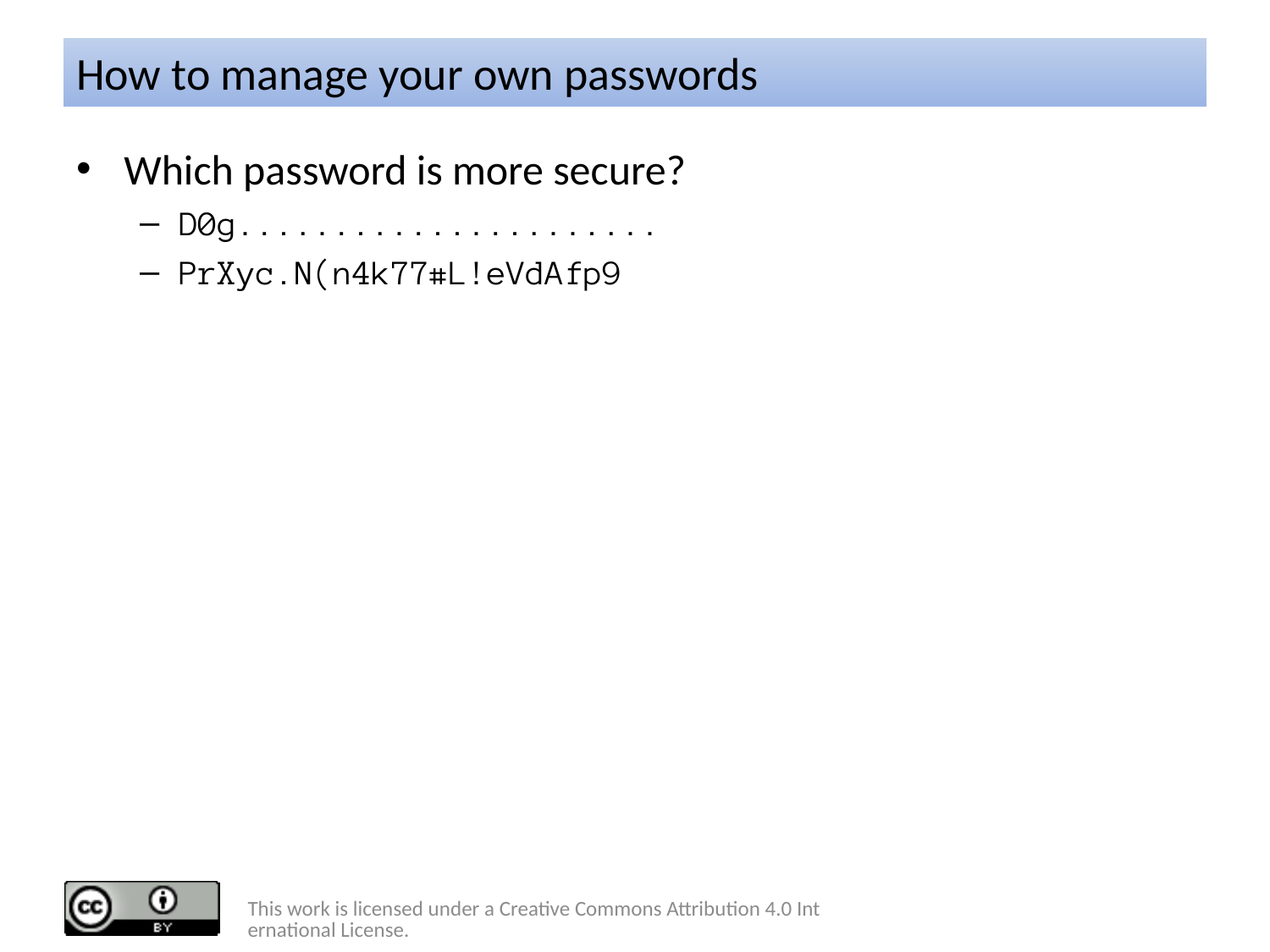

# How to manage your own passwords
Which password is more secure?
D0g......................
PrXyc.N(n4k77#L!eVdAfp9

This work is licensed under a Creative Commons Attribution 4.0 International License.